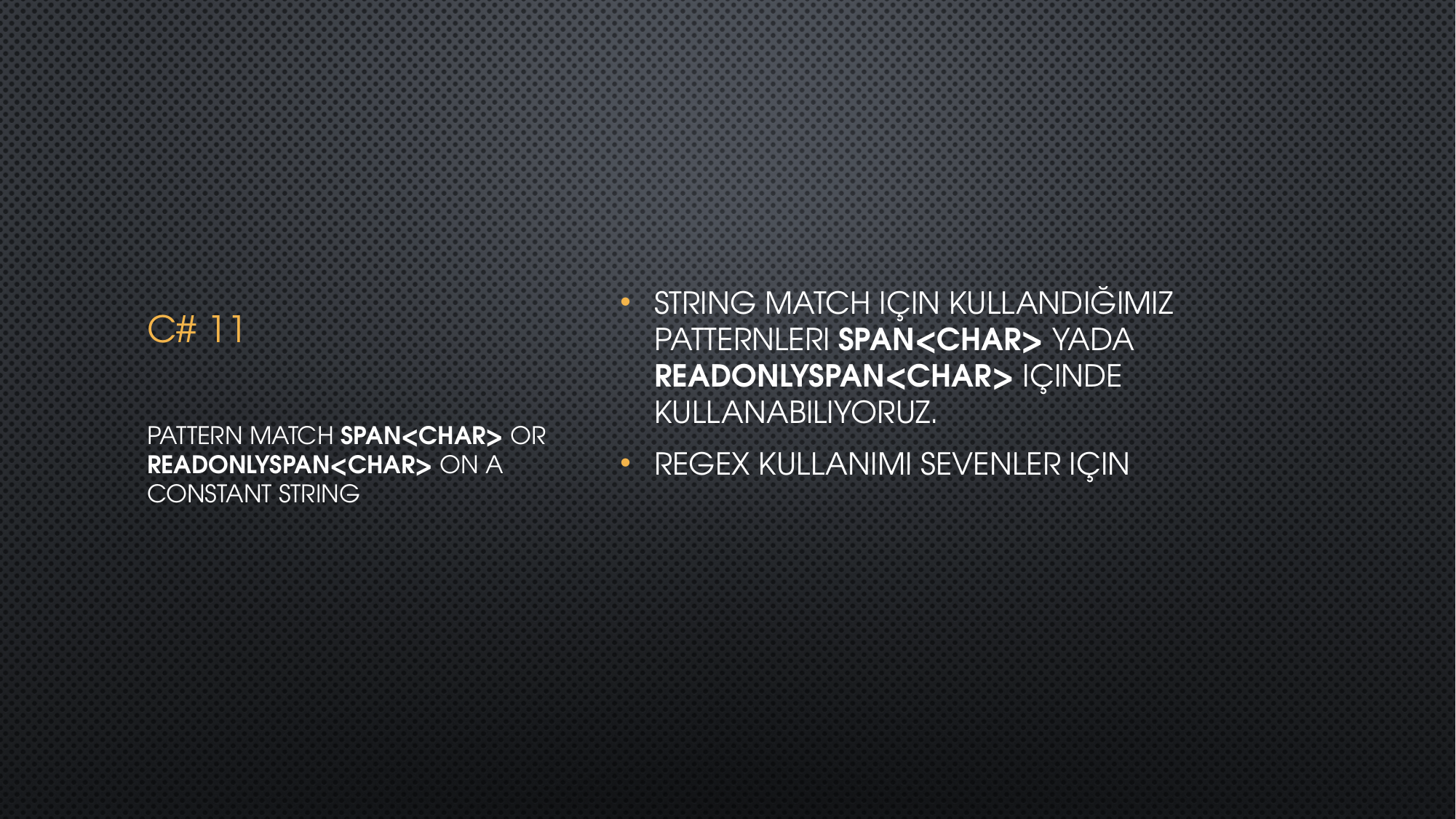

String match için kullandığımız patternlerı Span<char> yada ReadOnlySpan<char> içinde kullanabiliyoruz.
Regex Kullanımı sevenler için
# C# 11
Pattern match Span<char> or ReadOnlySpan<char> on a constant string